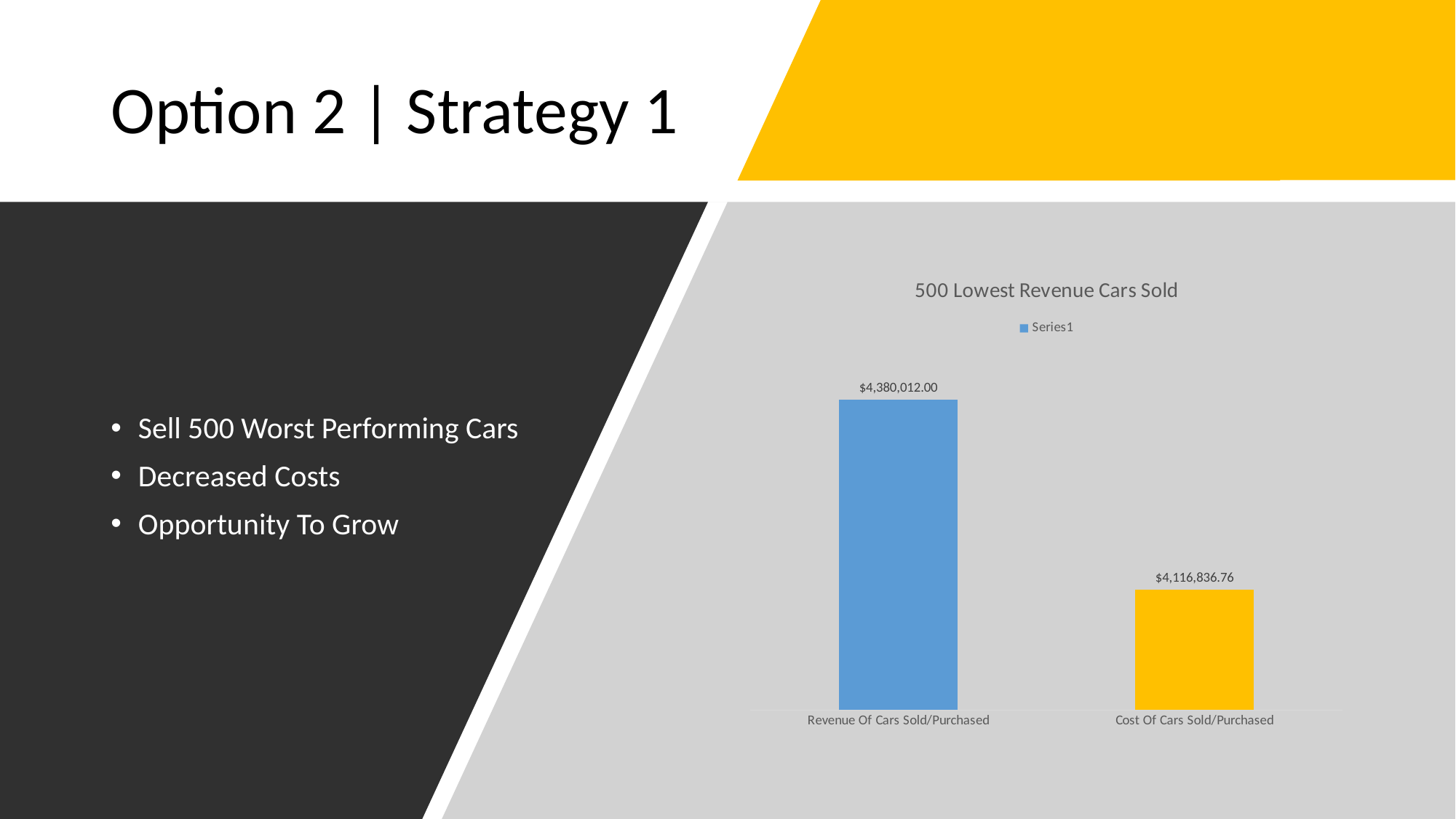

# Option 2 | Strategy 1

### Chart: 500 Lowest Revenue Cars Sold

| Category |  |
|---|---|
| Revenue Of Cars Sold/Purchased | 4380012.0 |
| Cost Of Cars Sold/Purchased | 4116836.76 |
Sell 500 Worst Performing Cars
Decreased Costs
Opportunity To Grow